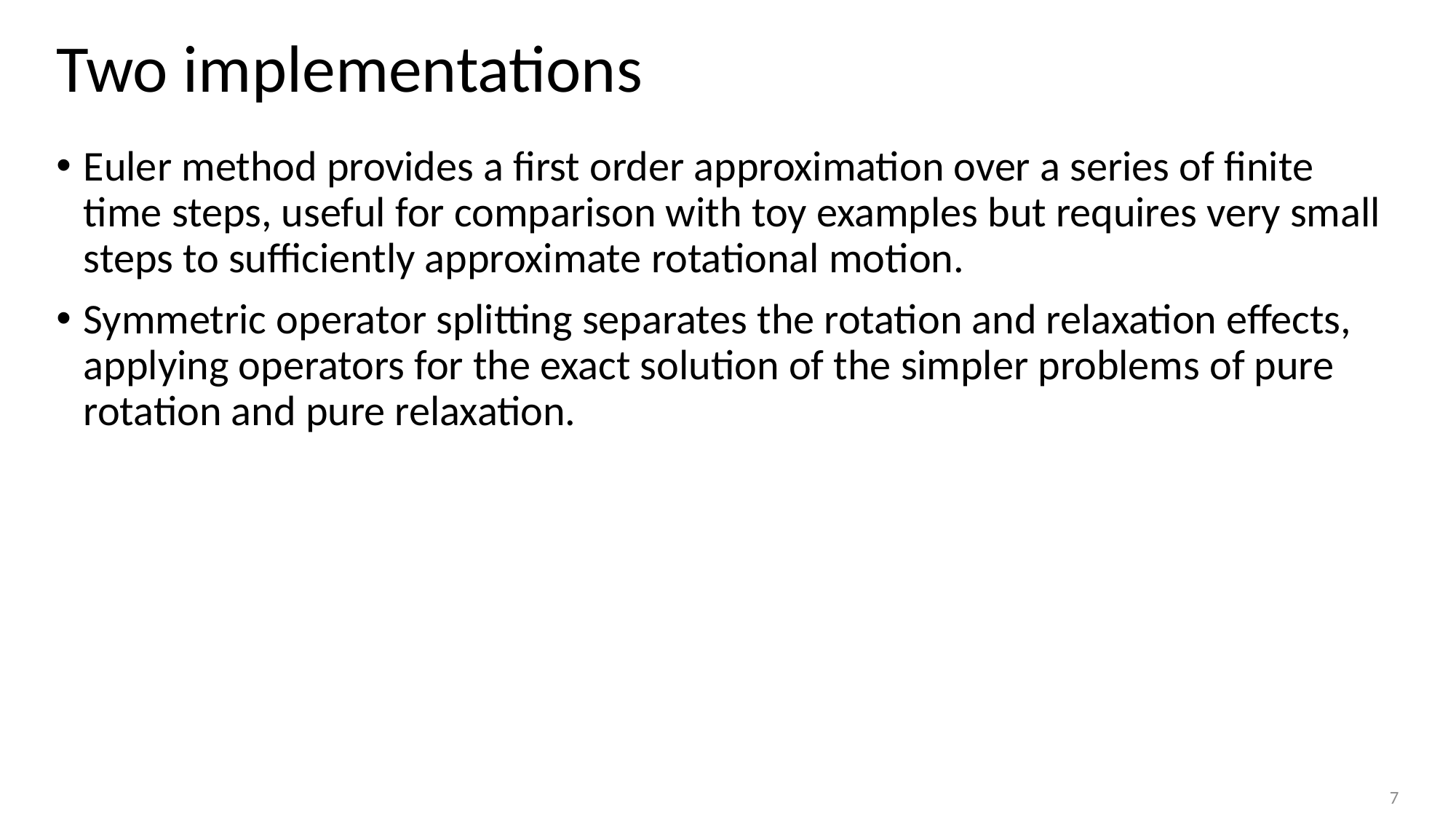

# Two implementations
Euler method provides a first order approximation over a series of finite time steps, useful for comparison with toy examples but requires very small steps to sufficiently approximate rotational motion.
Symmetric operator splitting separates the rotation and relaxation effects, applying operators for the exact solution of the simpler problems of pure rotation and pure relaxation.
7